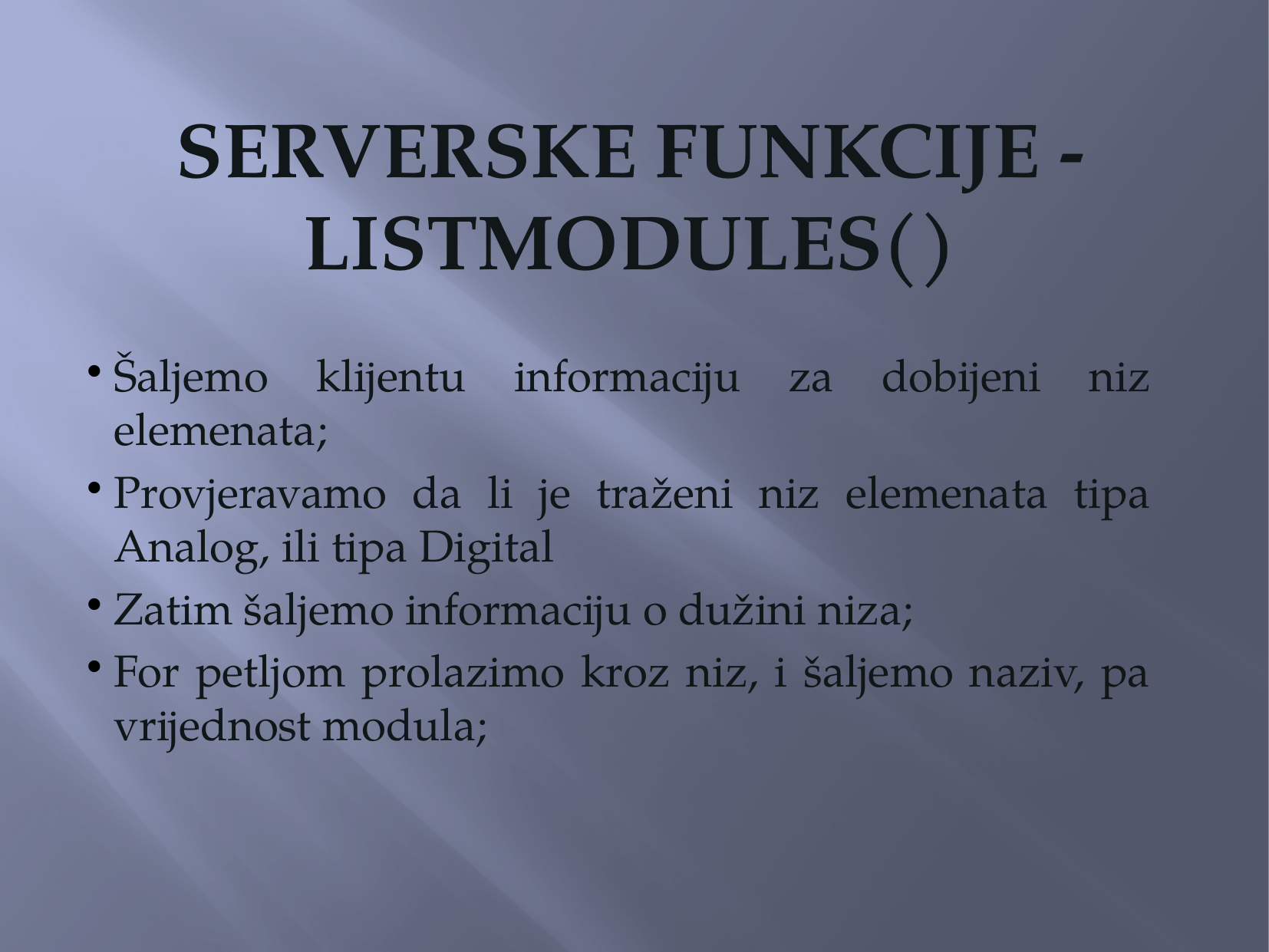

# Serverske funkcije - ListModules()
Šaljemo klijentu informaciju za dobijeni niz elemenata;
Provjeravamo da li je traženi niz elemenata tipa Analog, ili tipa Digital
Zatim šaljemo informaciju o dužini niza;
For petljom prolazimo kroz niz, i šaljemo naziv, pa vrijednost modula;